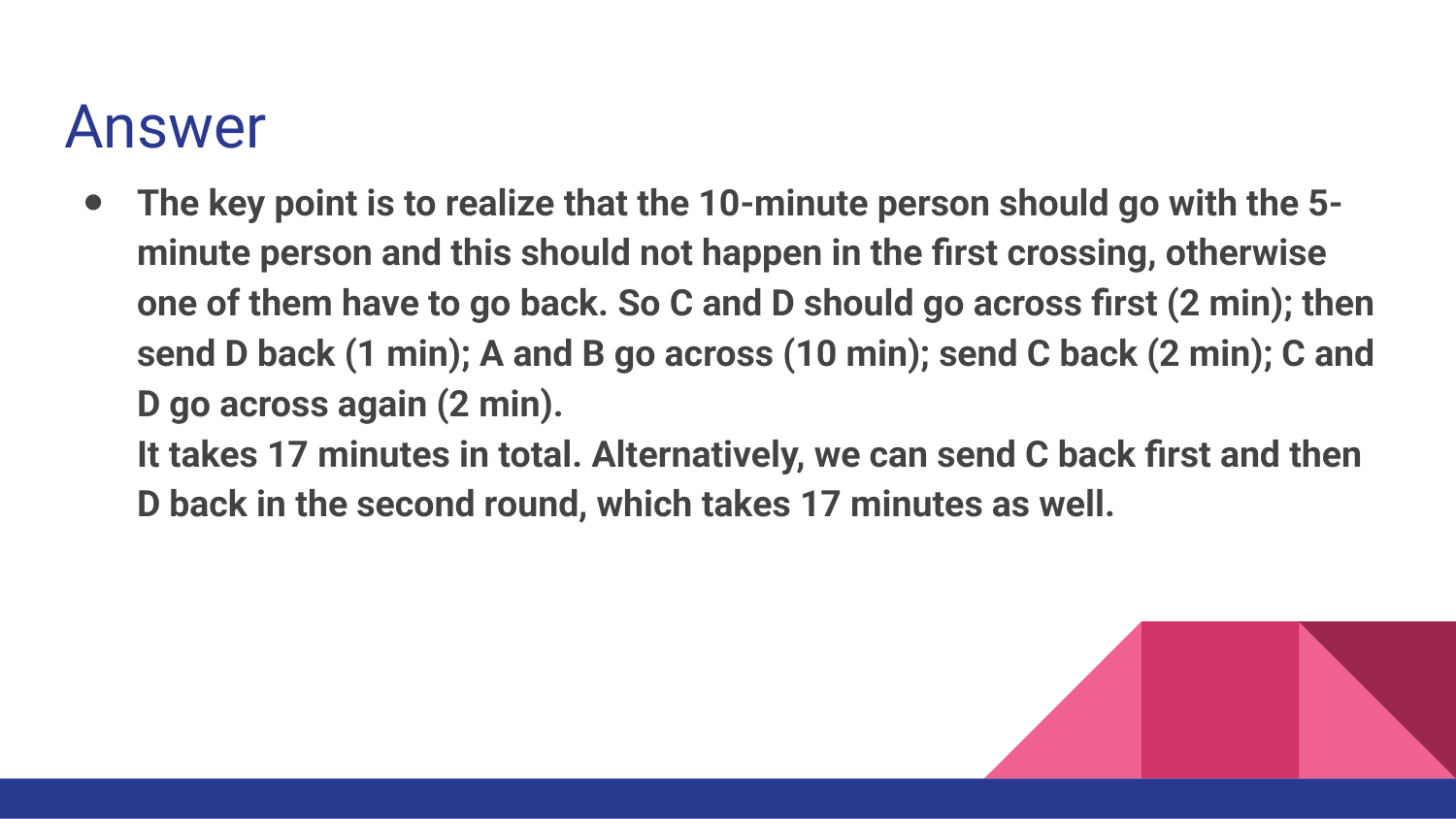

# Answer
The key point is to realize that the 10-minute person should go with the 5-minute person and this should not happen in the first crossing, otherwise one of them have to go back. So C and D should go across first (2 min); then send D back (1 min); A and B go across (10 min); send C back (2 min); C and D go across again (2 min).
It takes 17 minutes in total. Alternatively, we can send C back first and then D back in the second round, which takes 17 minutes as well.